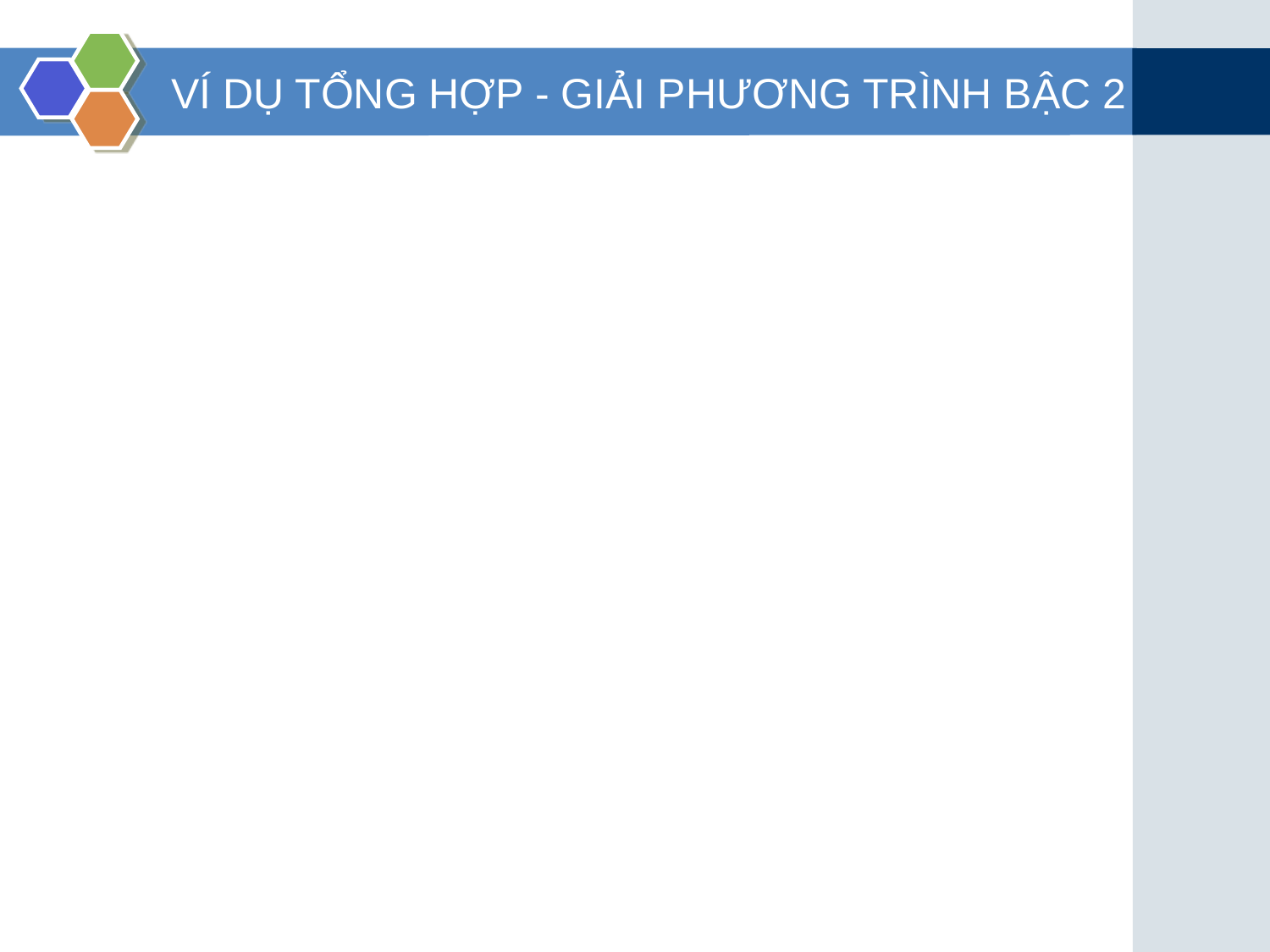

# VÍ DỤ TỔNG HỢP - GIẢI PHƯƠNG TRÌNH BẬC 2